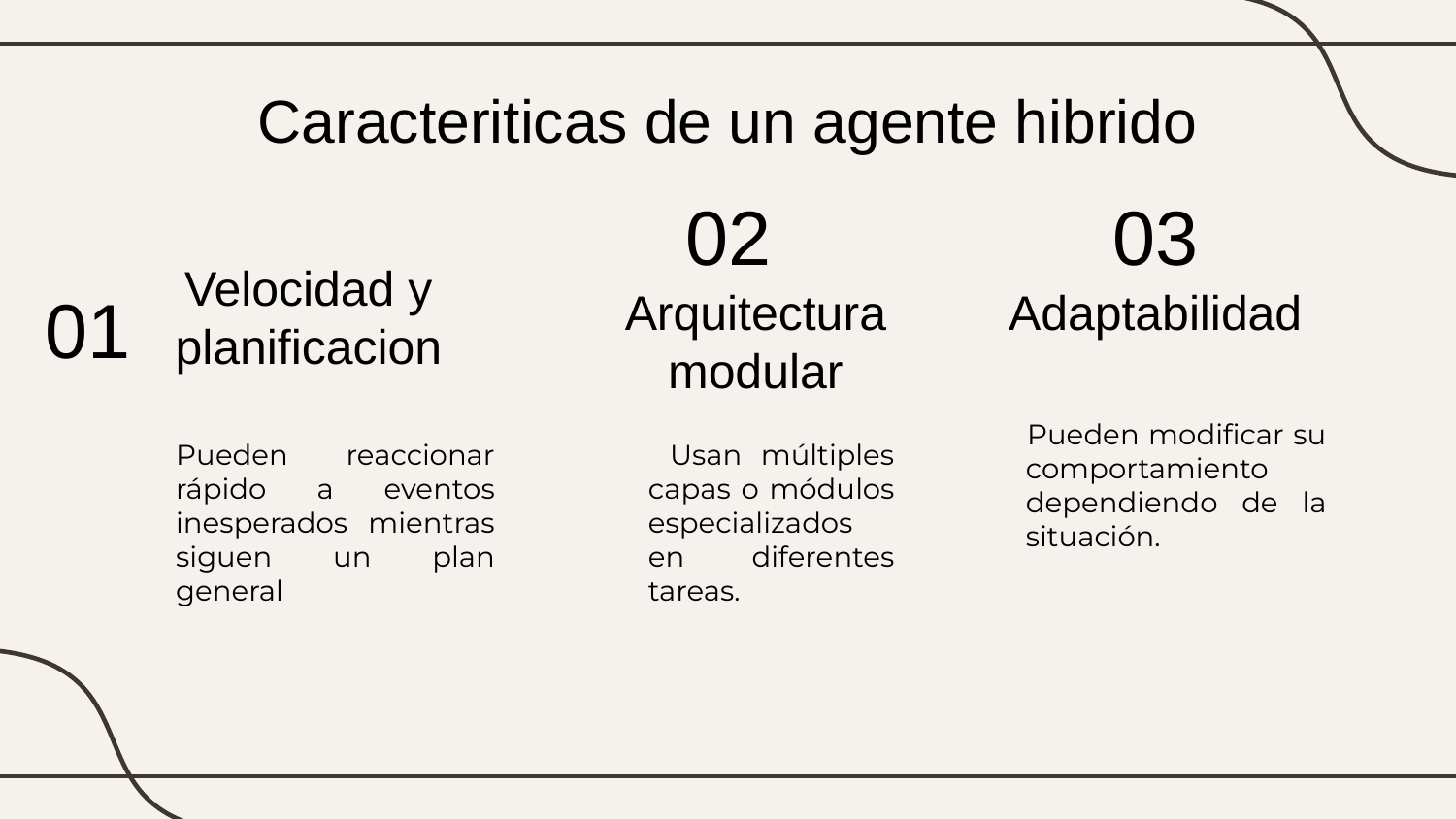

Caracteriticas de un agente hibrido
02
03
# Velocidad y planificacion
01
Arquitectura modular
Adaptabilidad
      Pueden modificar su comportamiento dependiendo de la situación.
Pueden reaccionar rápido a eventos inesperados mientras siguen un plan general
        Usan  múltiples capas o módulos especializados en diferentes tareas.